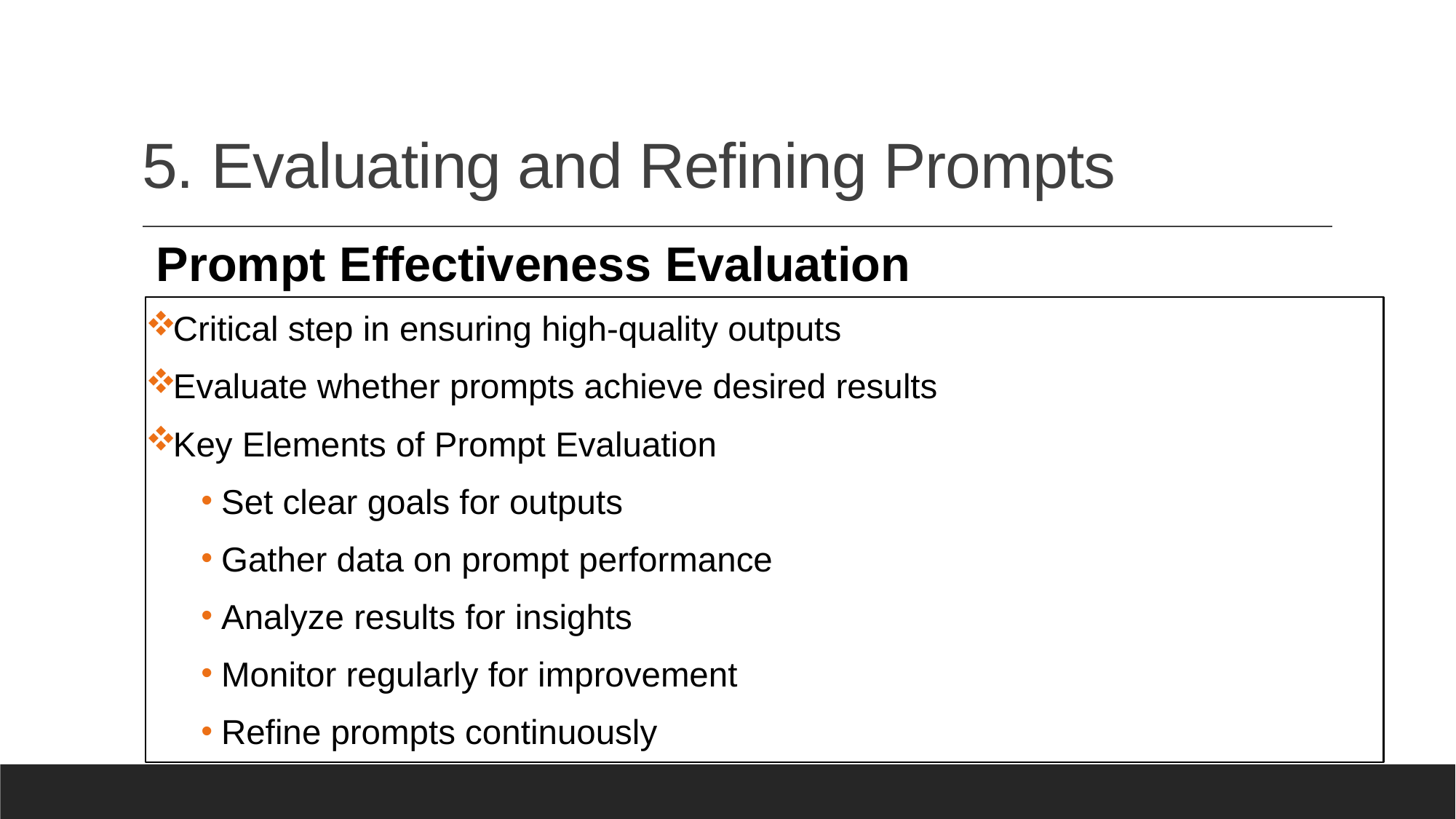

# 5. Evaluating and Refining Prompts
Prompt Effectiveness Evaluation
 Critical step in ensuring high-quality outputs
 Evaluate whether prompts achieve desired results
 Key Elements of Prompt Evaluation
 Set clear goals for outputs
 Gather data on prompt performance
 Analyze results for insights
 Monitor regularly for improvement
 Refine prompts continuously